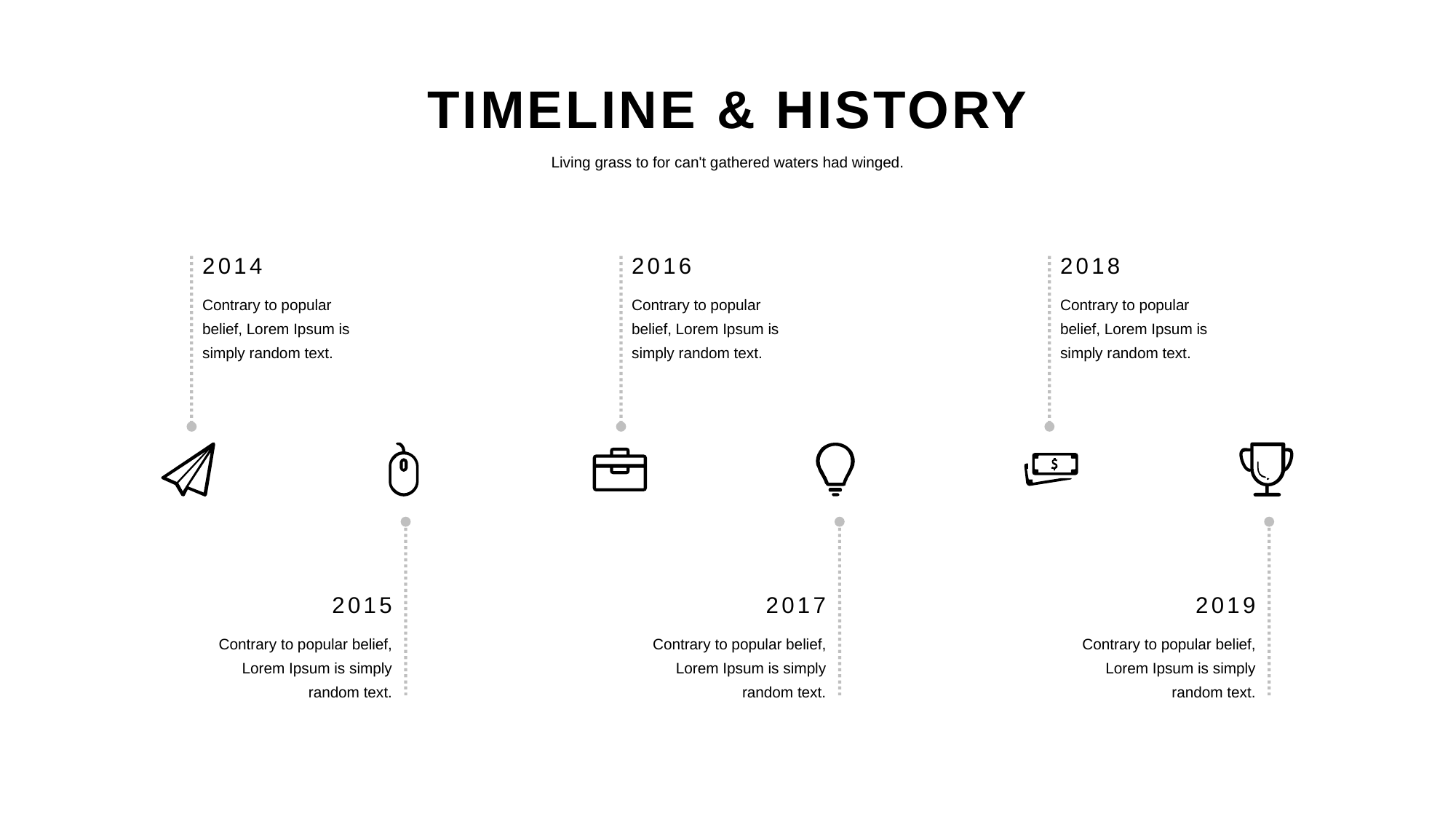

TIMELINE & HISTORY
Living grass to for can't gathered waters had winged.
2014
Contrary to popular belief, Lorem Ipsum is simply random text.

2016
Contrary to popular belief, Lorem Ipsum is simply random text.

2018
Contrary to popular belief, Lorem Ipsum is simply random text.

2015
Contrary to popular belief, Lorem Ipsum is simply random text.

2017
Contrary to popular belief, Lorem Ipsum is simply random text.

2019
Contrary to popular belief, Lorem Ipsum is simply random text.